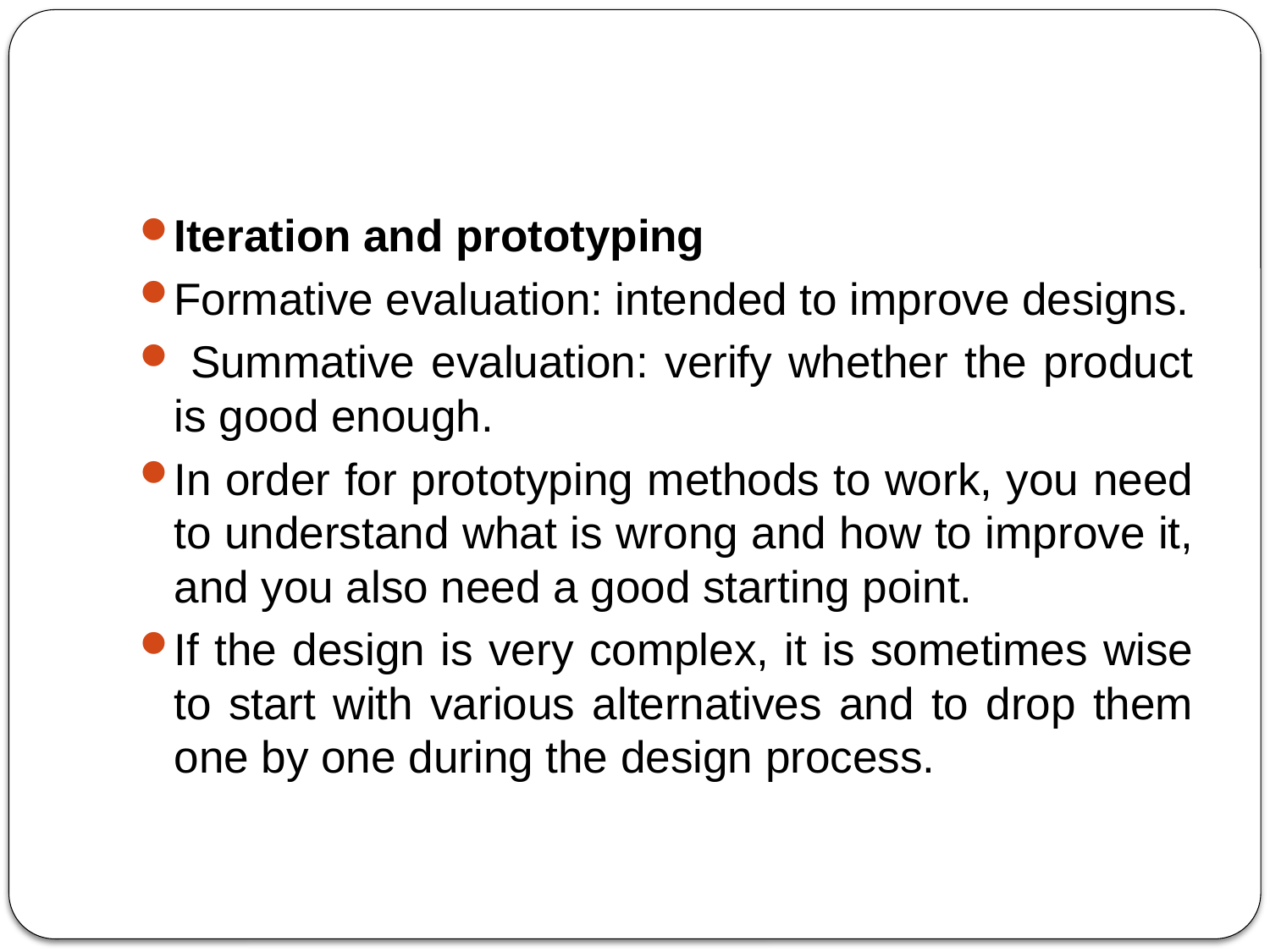

#
Iteration and prototyping
Formative evaluation: intended to improve designs.
 Summative evaluation: verify whether the product is good enough.
In order for prototyping methods to work, you need to understand what is wrong and how to improve it, and you also need a good starting point.
If the design is very complex, it is sometimes wise to start with various alternatives and to drop them one by one during the design process.